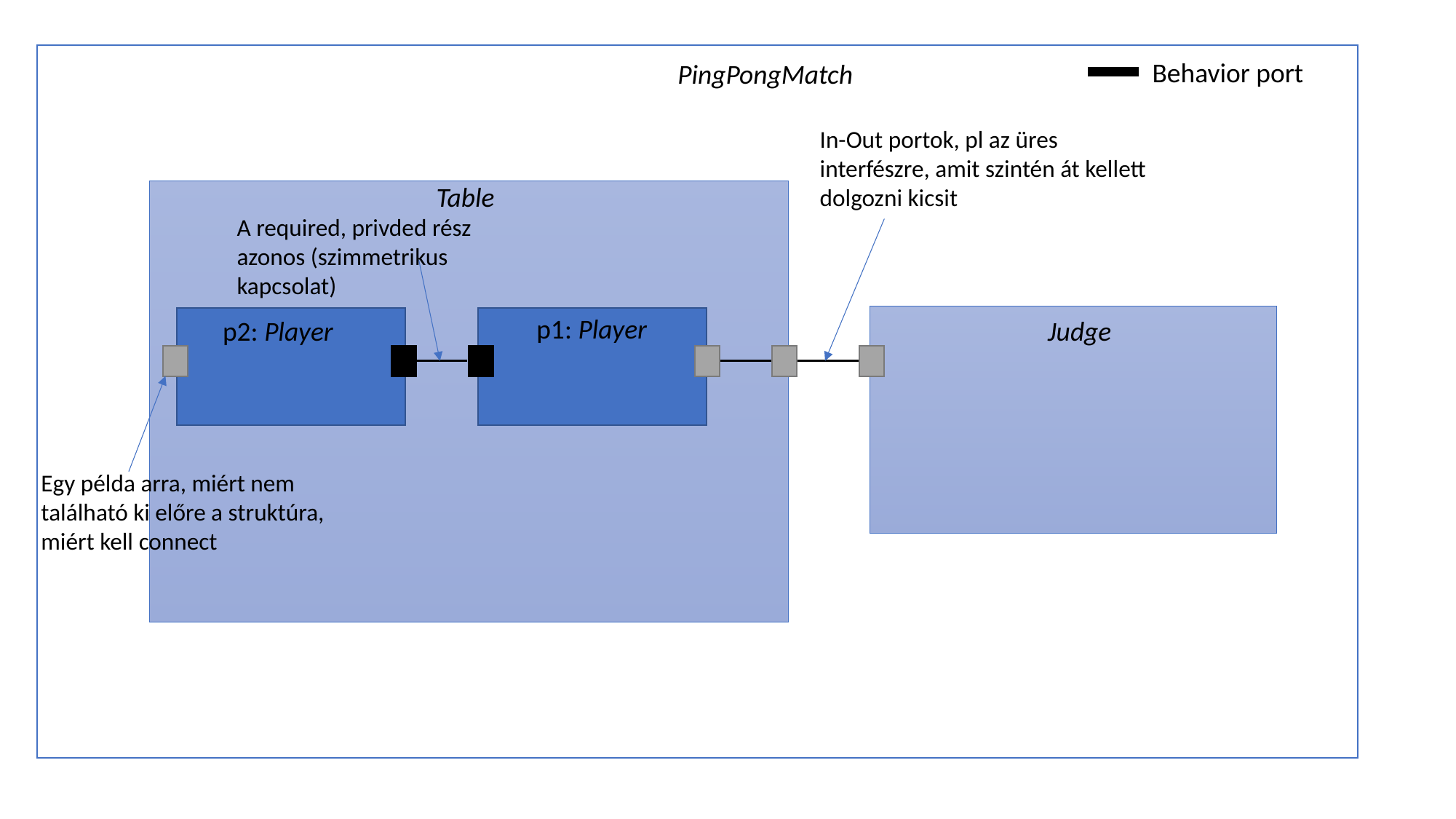

Behavior port
PingPongMatch
In-Out portok, pl az üres interfészre, amit szintén át kellett dolgozni kicsit
Table

A required, privded rész azonos (szimmetrikus kapcsolat)
p1: Player

p2: Player
Judge

Egy példa arra, miért nem található ki előre a struktúra, miért kell connect